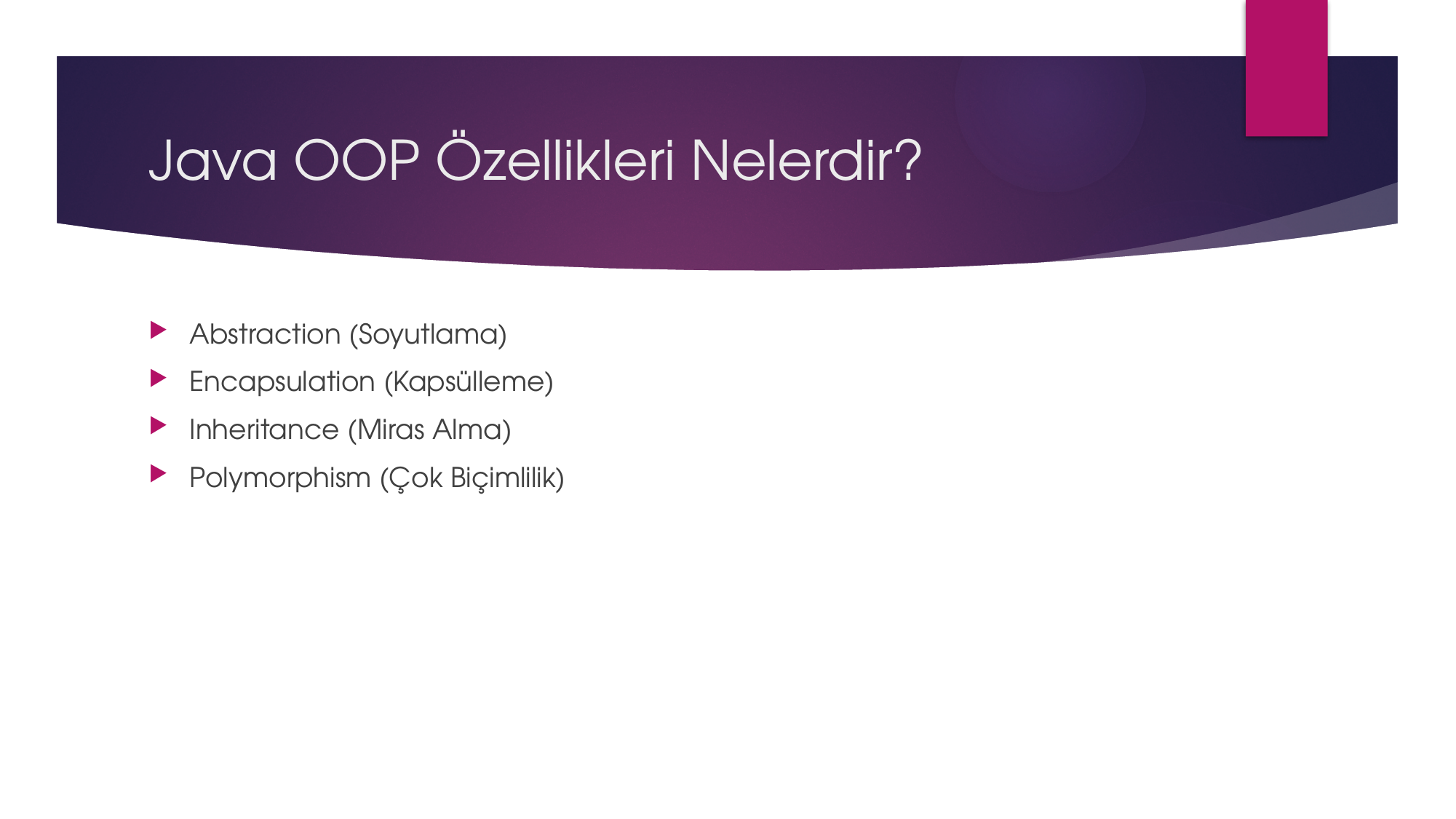

# Java OOP Özellikleri Nelerdir?
Abstraction (Soyutlama)
Encapsulation (Kapsülleme)
Inheritance (Miras Alma)
Polymorphism (Çok Biçimlilik)